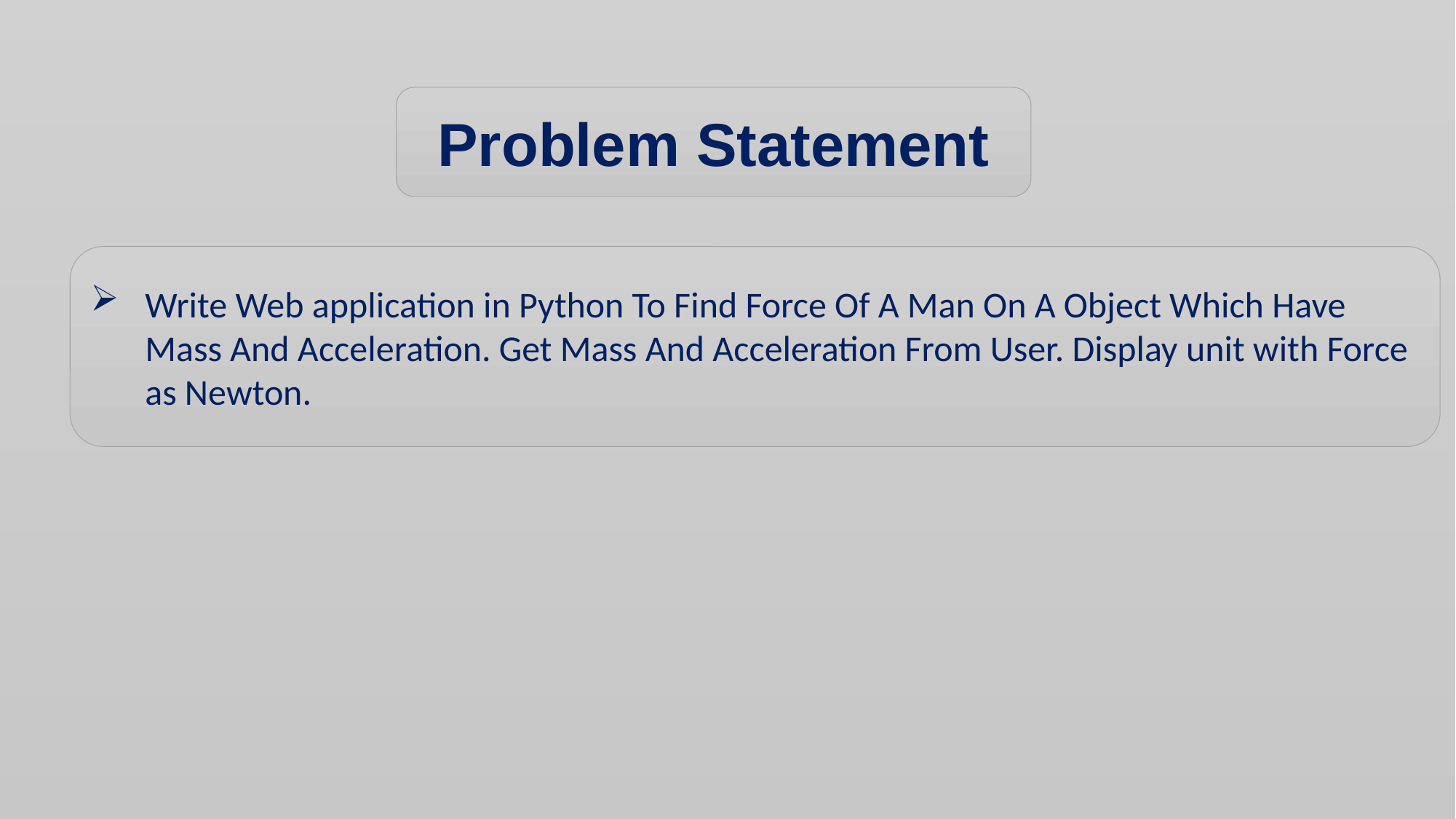

Problem Statement
Write Web application in Python To Find Force Of A Man On A Object Which Have  Mass And Acceleration. Get Mass And Acceleration From User. Display unit with Force as Newton.